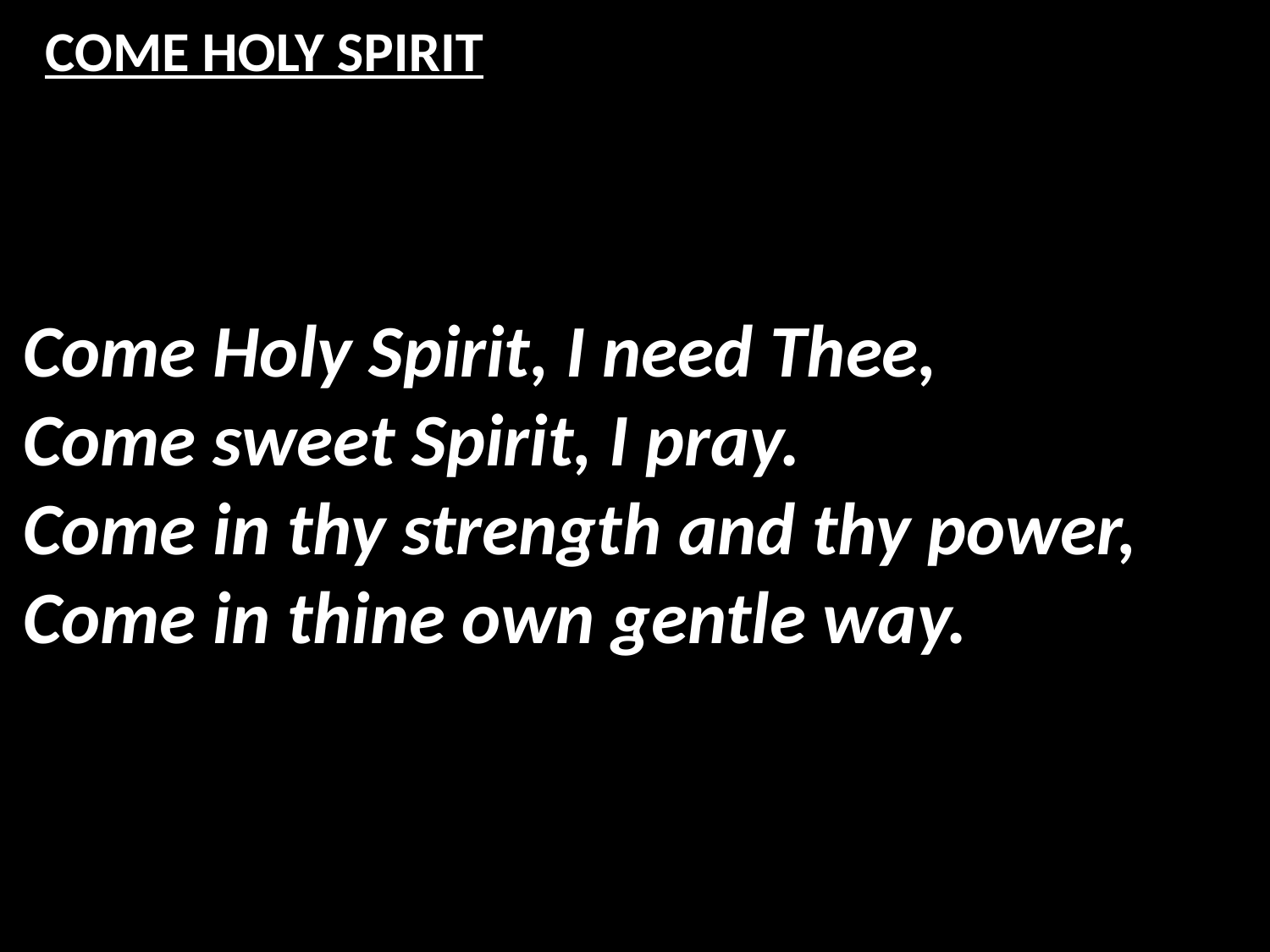

# COME HOLY SPIRIT
Come Holy Spirit, I need Thee,
Come sweet Spirit, I pray.
Come in thy strength and thy power,
Come in thine own gentle way.